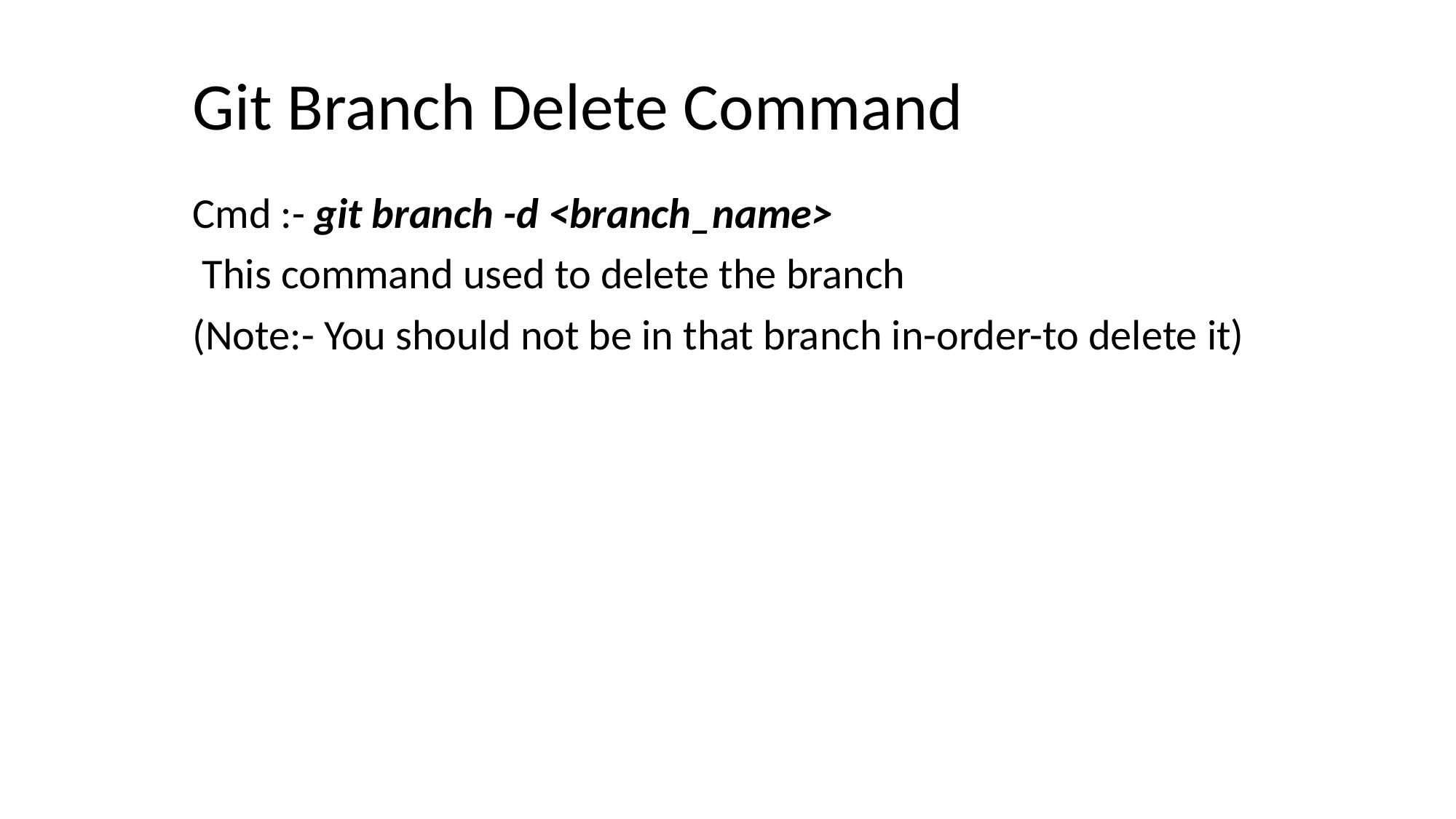

# Git Branch Delete Command
Cmd :- git branch -d <branch_name>
 This command used to delete the branch
(Note:- You should not be in that branch in-order-to delete it)